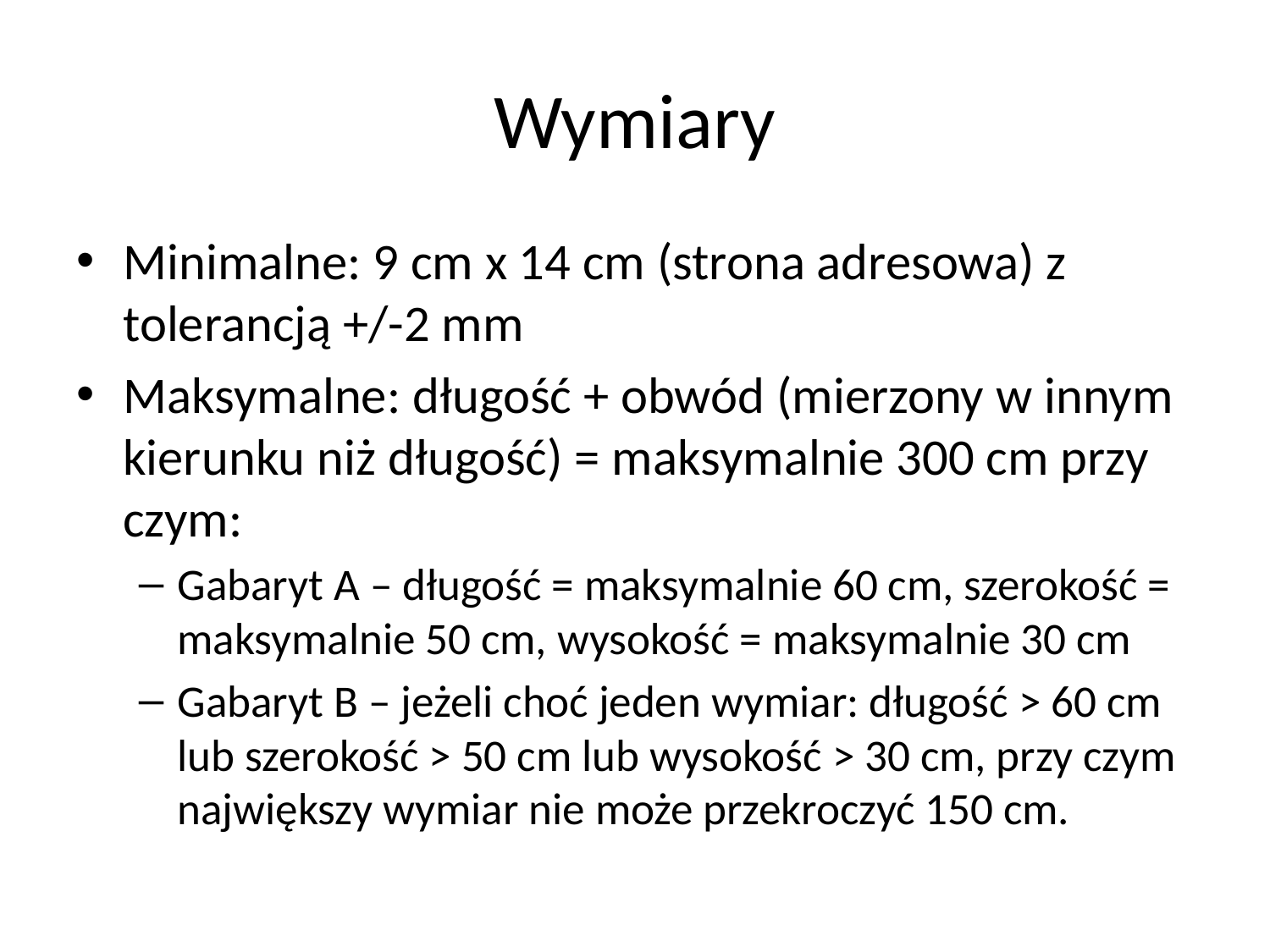

# Wymiary
Minimalne: 9 cm x 14 cm (strona adresowa) z tolerancją +/-2 mm
Maksymalne: długość + obwód (mierzony w innym kierunku niż długość) = maksymalnie 300 cm przy czym:
Gabaryt A – długość = maksymalnie 60 cm, szerokość = maksymalnie 50 cm, wysokość = maksymalnie 30 cm
Gabaryt B – jeżeli choć jeden wymiar: długość > 60 cm lub szerokość > 50 cm lub wysokość > 30 cm, przy czym największy wymiar nie może przekroczyć 150 cm.